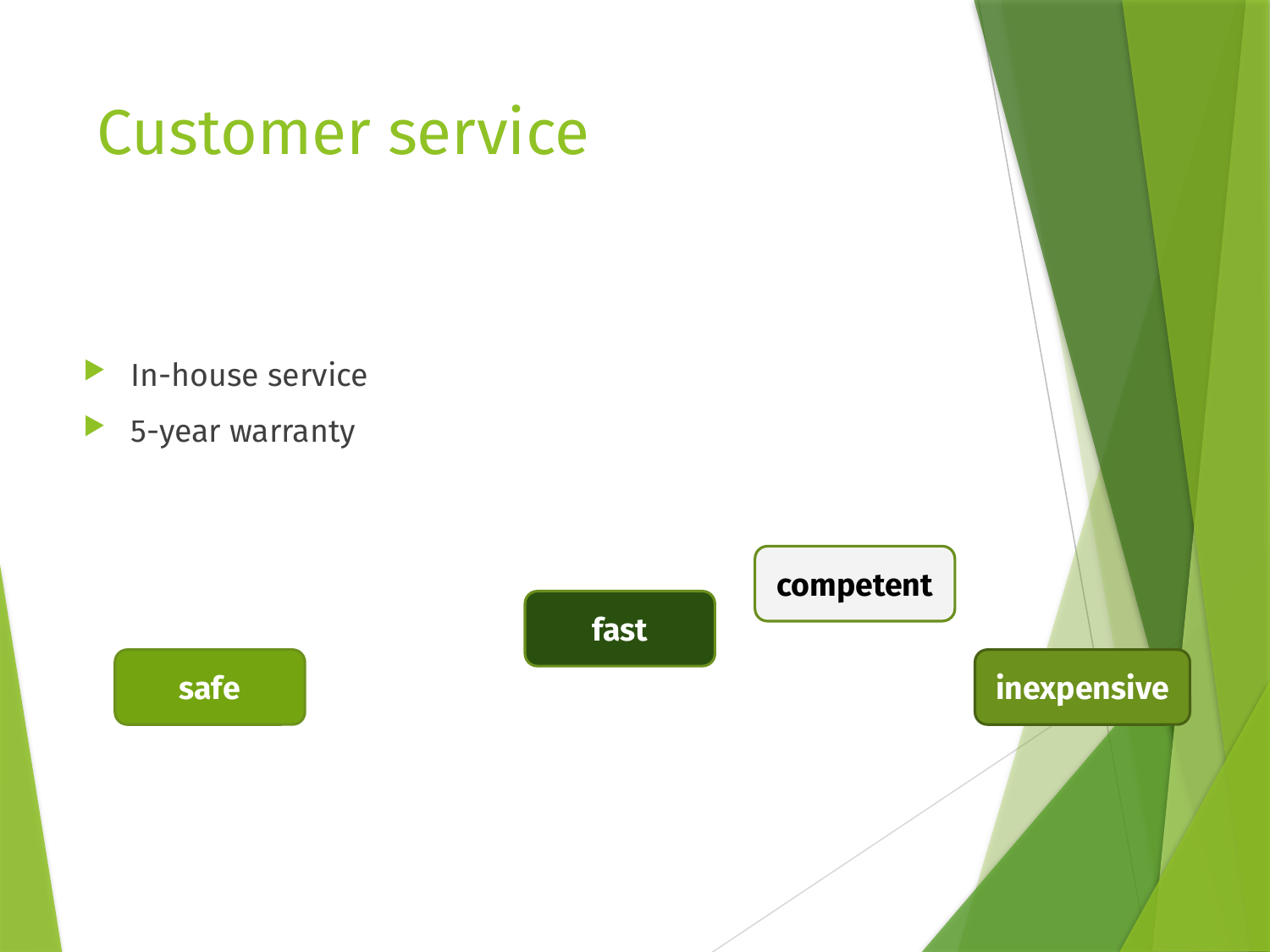

# Customer service
In-house service
5-year warranty
competent
fast
safe
inexpensive